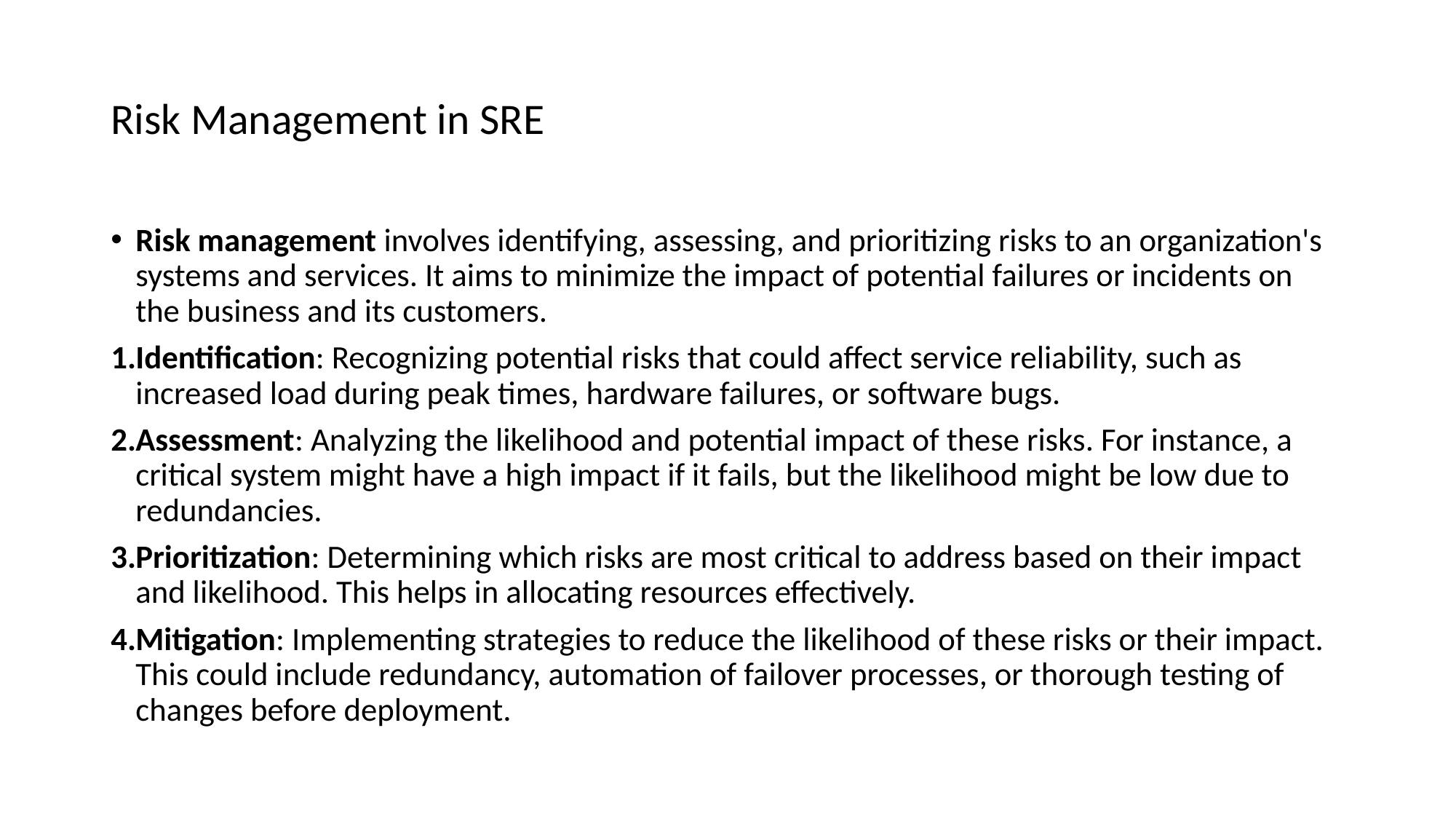

# Risk Management in SRE
Risk management involves identifying, assessing, and prioritizing risks to an organization's systems and services. It aims to minimize the impact of potential failures or incidents on the business and its customers.
Identification: Recognizing potential risks that could affect service reliability, such as increased load during peak times, hardware failures, or software bugs.
Assessment: Analyzing the likelihood and potential impact of these risks. For instance, a critical system might have a high impact if it fails, but the likelihood might be low due to redundancies.
Prioritization: Determining which risks are most critical to address based on their impact and likelihood. This helps in allocating resources effectively.
Mitigation: Implementing strategies to reduce the likelihood of these risks or their impact. This could include redundancy, automation of failover processes, or thorough testing of changes before deployment.